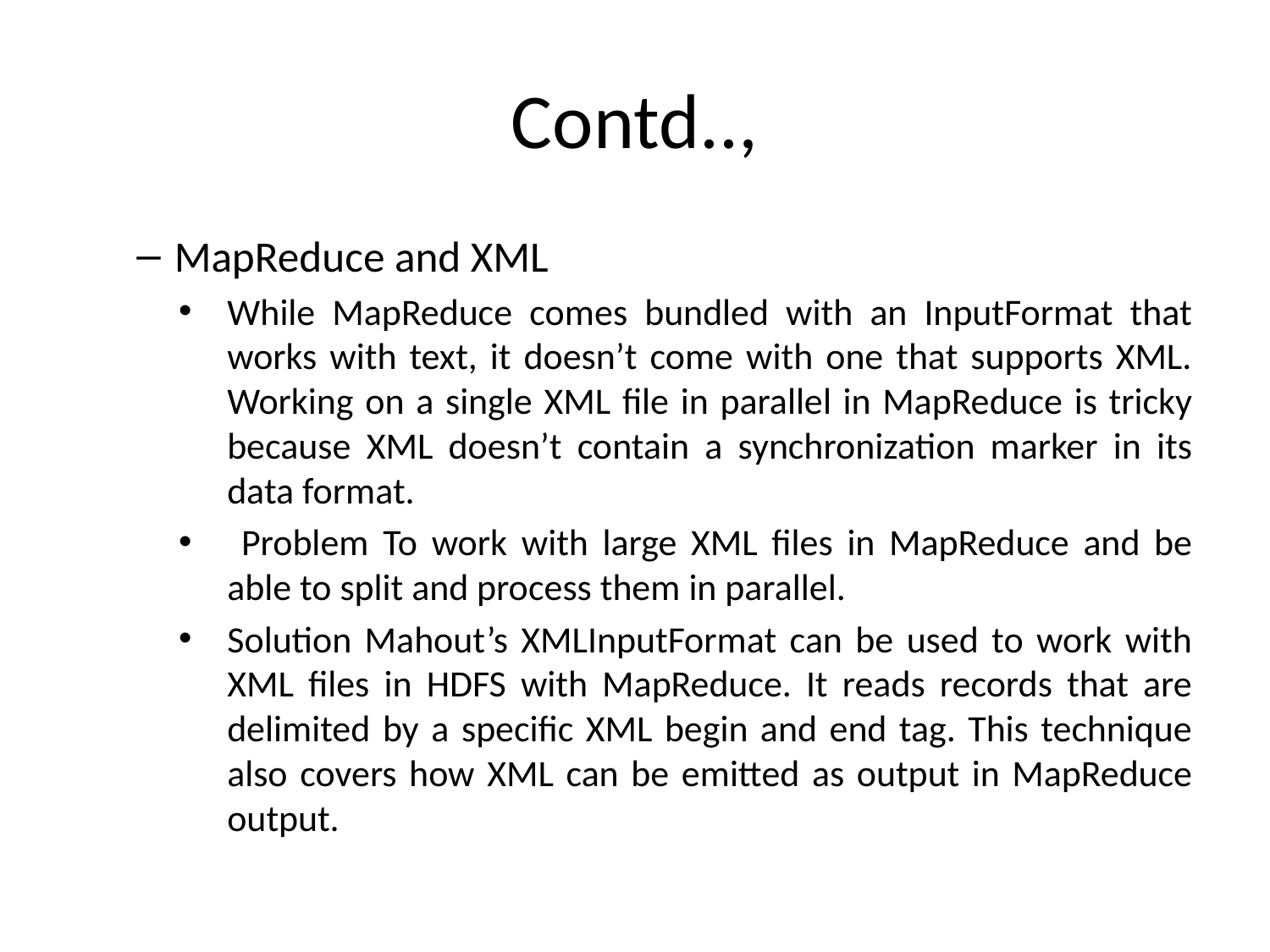

# Contd..,
MapReduce and XML
While MapReduce comes bundled with an InputFormat that works with text, it doesn’t come with one that supports XML. Working on a single XML file in parallel in MapReduce is tricky because XML doesn’t contain a synchronization marker in its data format.
 Problem To work with large XML files in MapReduce and be able to split and process them in parallel.
Solution Mahout’s XMLInputFormat can be used to work with XML files in HDFS with MapReduce. It reads records that are delimited by a specific XML begin and end tag. This technique also covers how XML can be emitted as output in MapReduce output.